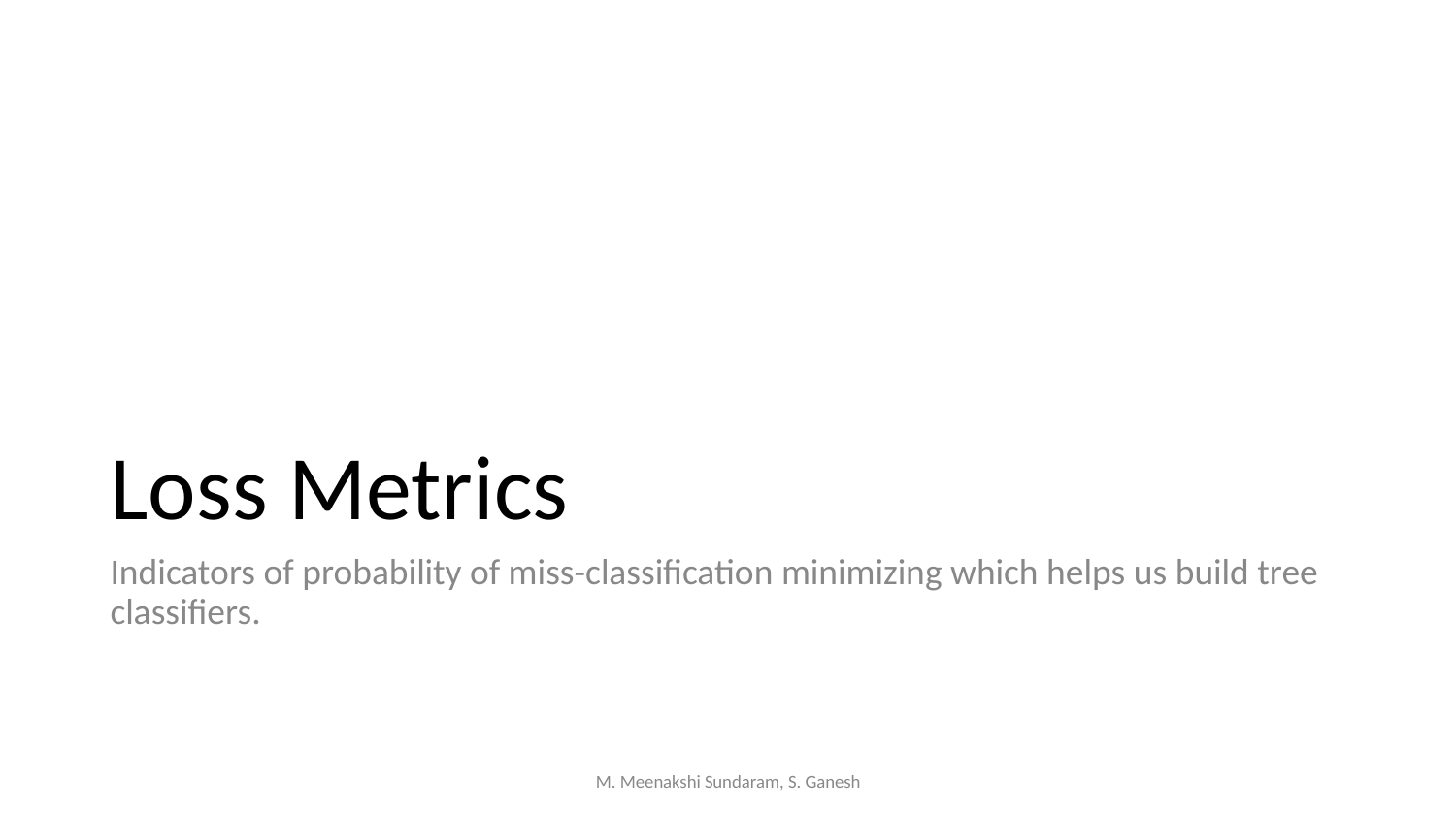

# Loss Metrics
Indicators of probability of miss-classification minimizing which helps us build tree classifiers.
M. Meenakshi Sundaram, S. Ganesh